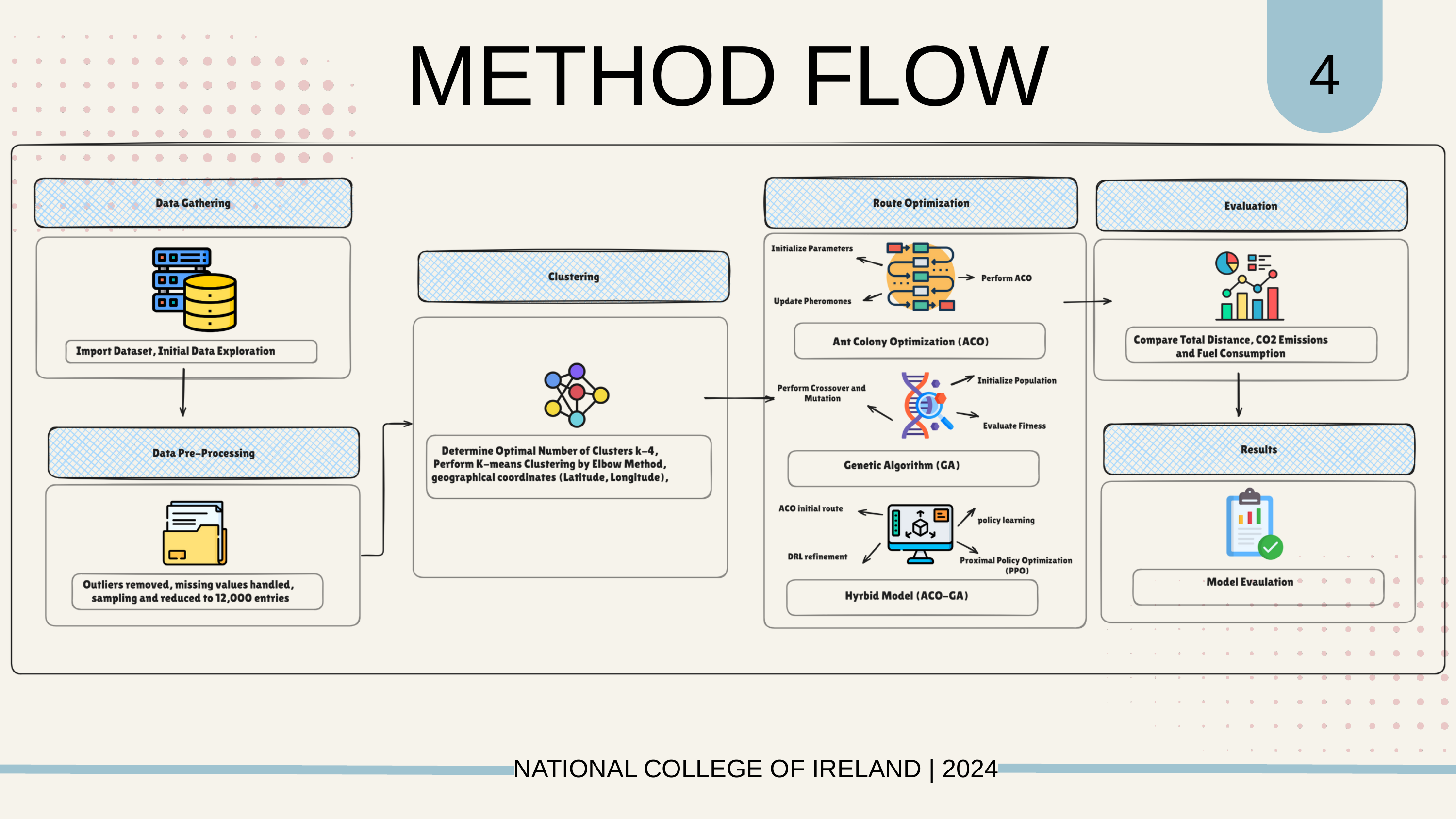

4
METHOD FLOW

NATIONAL COLLEGE OF IRELAND | 2024